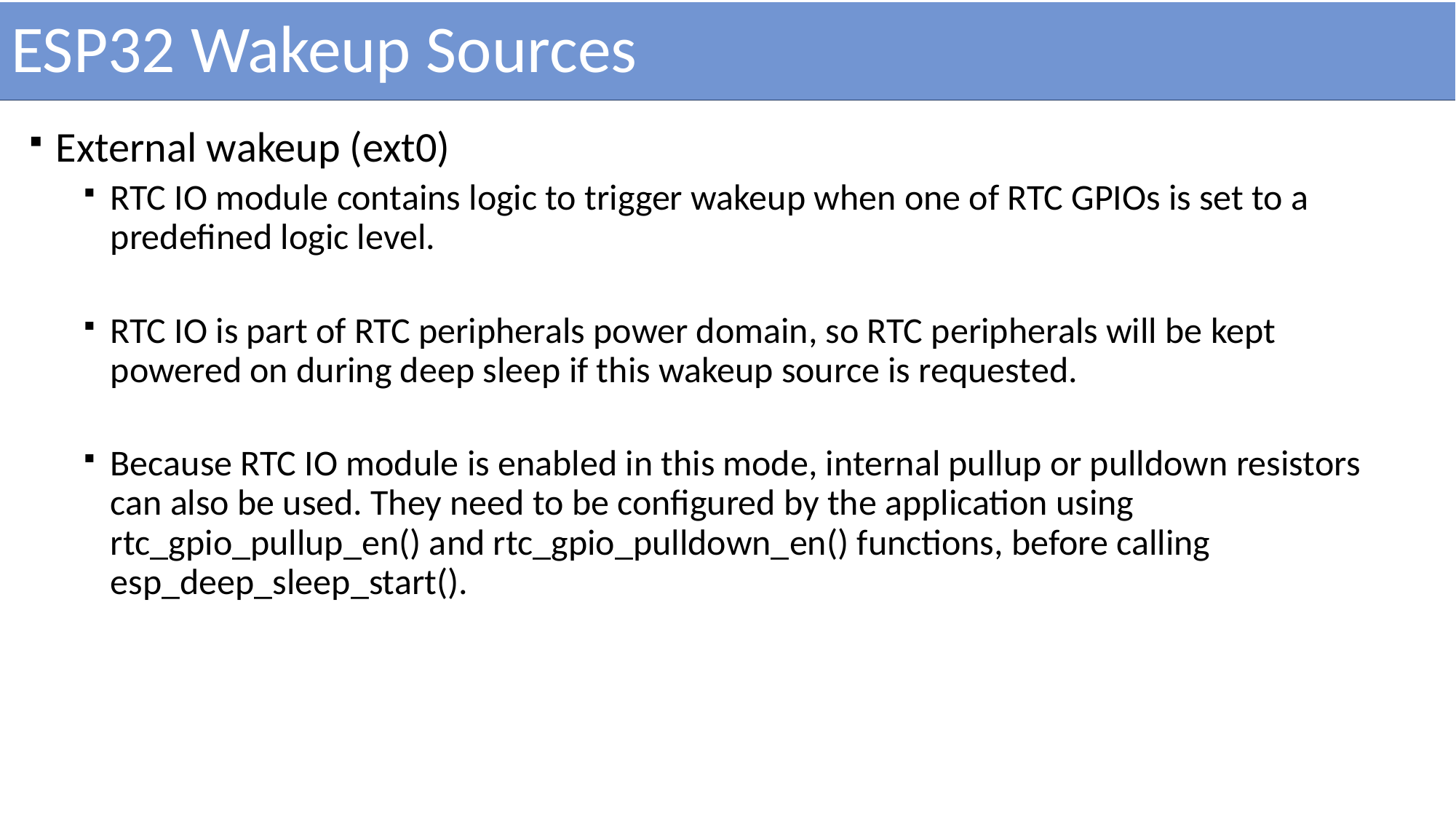

# ESP32 Wakeup Sources
External wakeup (ext0)
RTC IO module contains logic to trigger wakeup when one of RTC GPIOs is set to a predefined logic level.

RTC IO is part of RTC peripherals power domain, so RTC peripherals will be kept powered on during deep sleep if this wakeup source is requested.

Because RTC IO module is enabled in this mode, internal pullup or pulldown resistors can also be used. They need to be configured by the application using rtc_gpio_pullup_en() and rtc_gpio_pulldown_en() functions, before calling esp_deep_sleep_start().